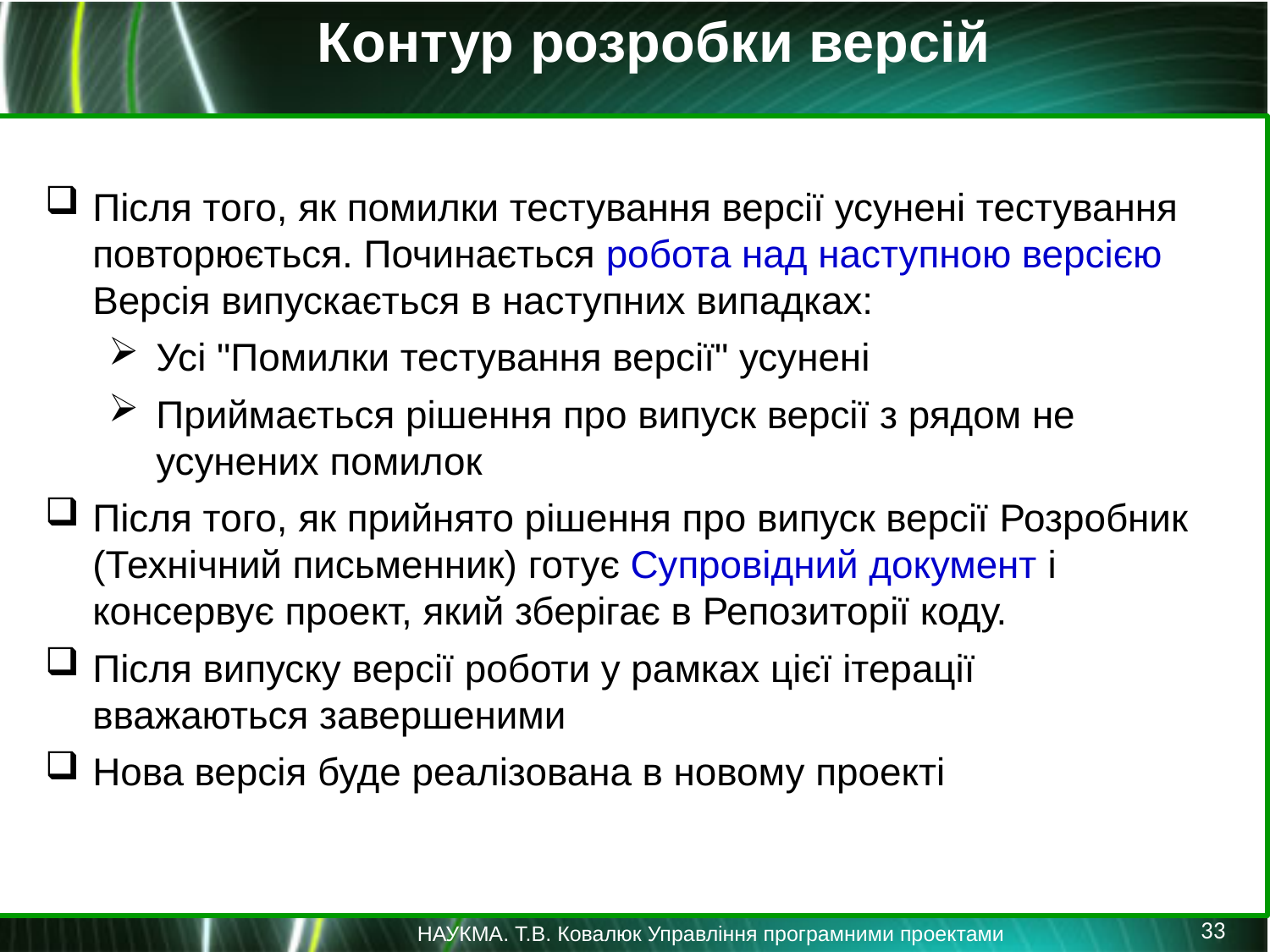

Контур розробки версій
Після того, як помилки тестування версії усунені тестування повторюється. Починається робота над наступною версією Версія випускається в наступних випадках:
Усі "Помилки тестування версії" усунені
Приймається рішення про випуск версії з рядом не усунених помилок
Після того, як прийнято рішення про випуск версії Розробник (Технічний письменник) готує Супровідний документ і консервує проект, який зберігає в Репозиторії коду.
Після випуску версії роботи у рамках цієї ітерації вважаються завершеними
Нова версія буде реалізована в новому проекті
33